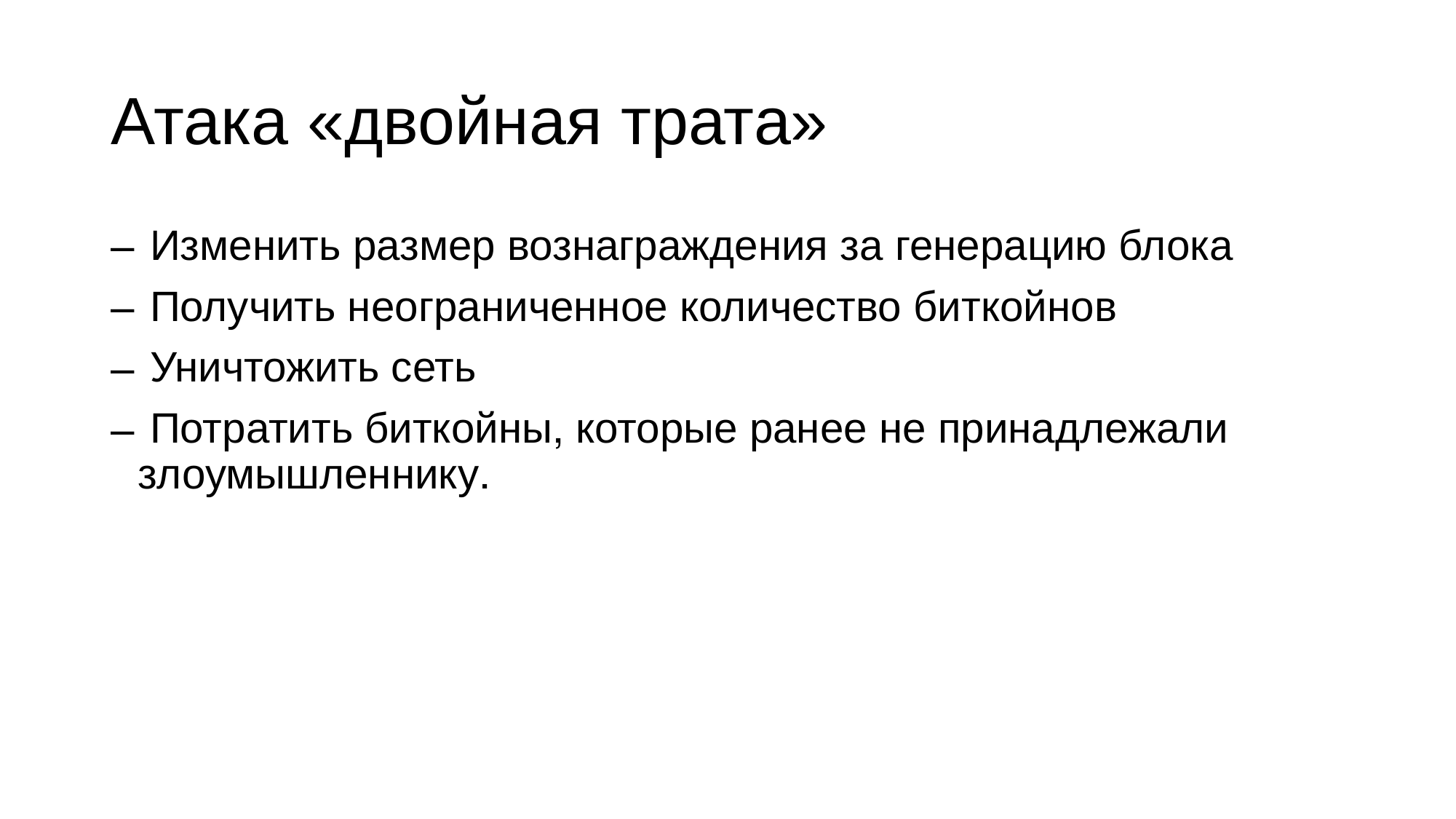

# Атака «двойная трата»
 Изменить размер вознаграждения за генерацию блока
 Получить неограниченное количество биткойнов
 Уничтожить сеть
 Потратить биткойны, которые ранее не принадлежали злоумышленнику.